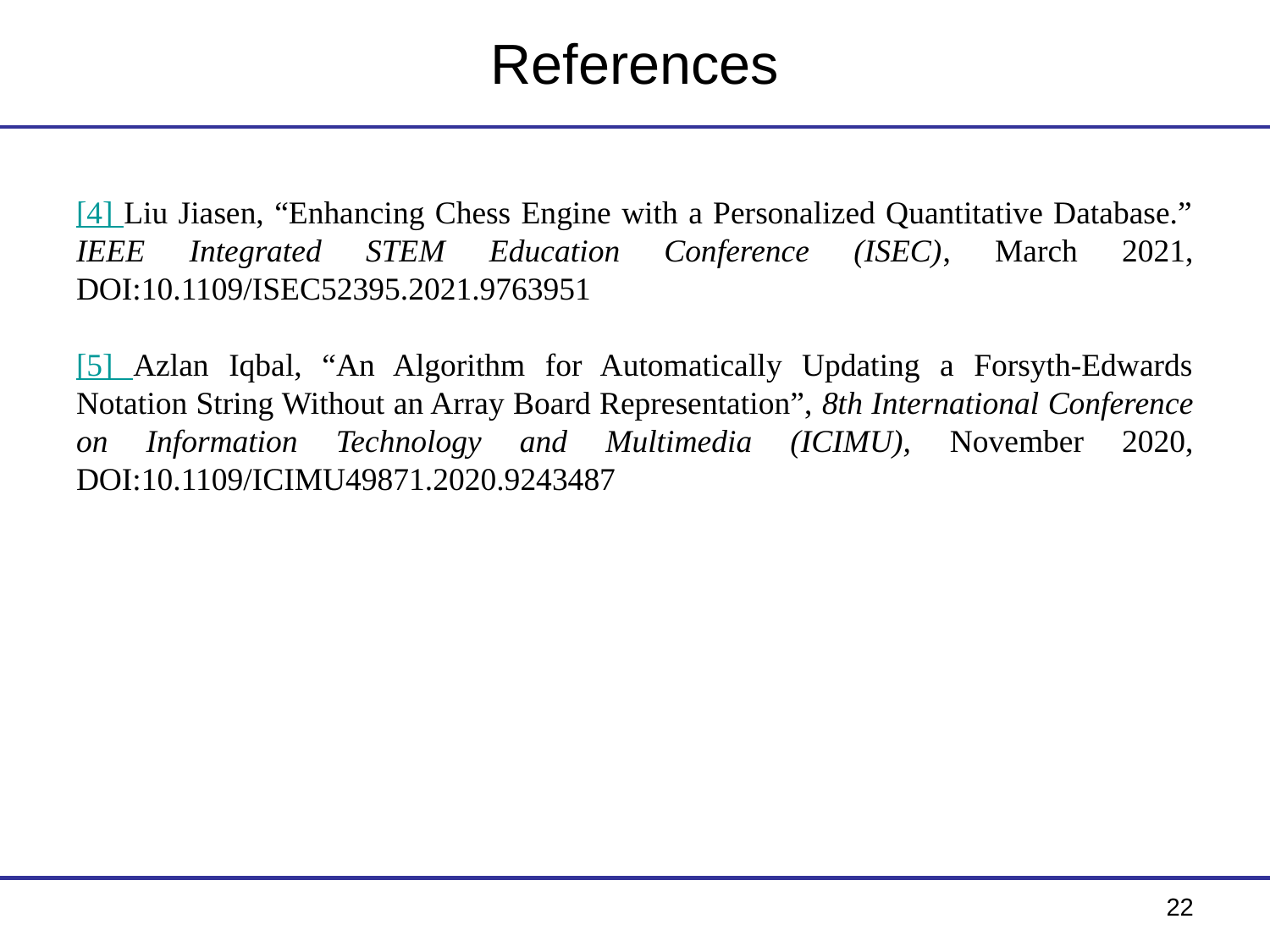

# References

[4] Liu Jiasen, “Enhancing Chess Engine with a Personalized Quantitative Database.” IEEE Integrated STEM Education Conference (ISEC), March 2021, DOI:10.1109/ISEC52395.2021.9763951

[5] Azlan Iqbal, “An Algorithm for Automatically Updating a Forsyth-Edwards Notation String Without an Array Board Representation”, 8th International Conference on Information Technology and Multimedia (ICIMU), November 2020, DOI:10.1109/ICIMU49871.2020.9243487

22